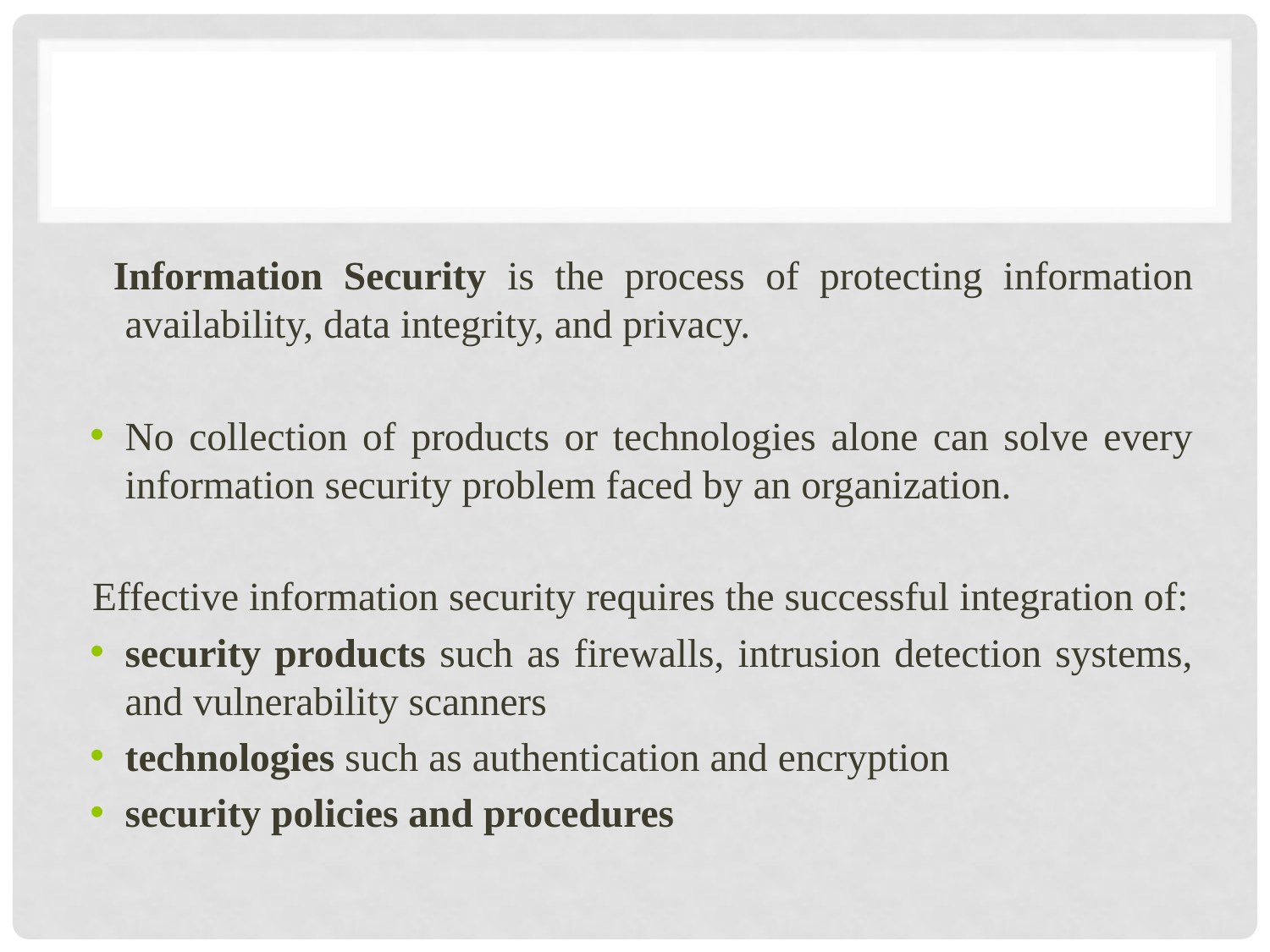

#
 Information Security is the process of protecting information availability, data integrity, and privacy.

No collection of products or technologies alone can solve every information security problem faced by an organization.

Effective information security requires the successful integration of:
security products such as firewalls, intrusion detection systems, and vulnerability scanners
technologies such as authentication and encryption
security policies and procedures